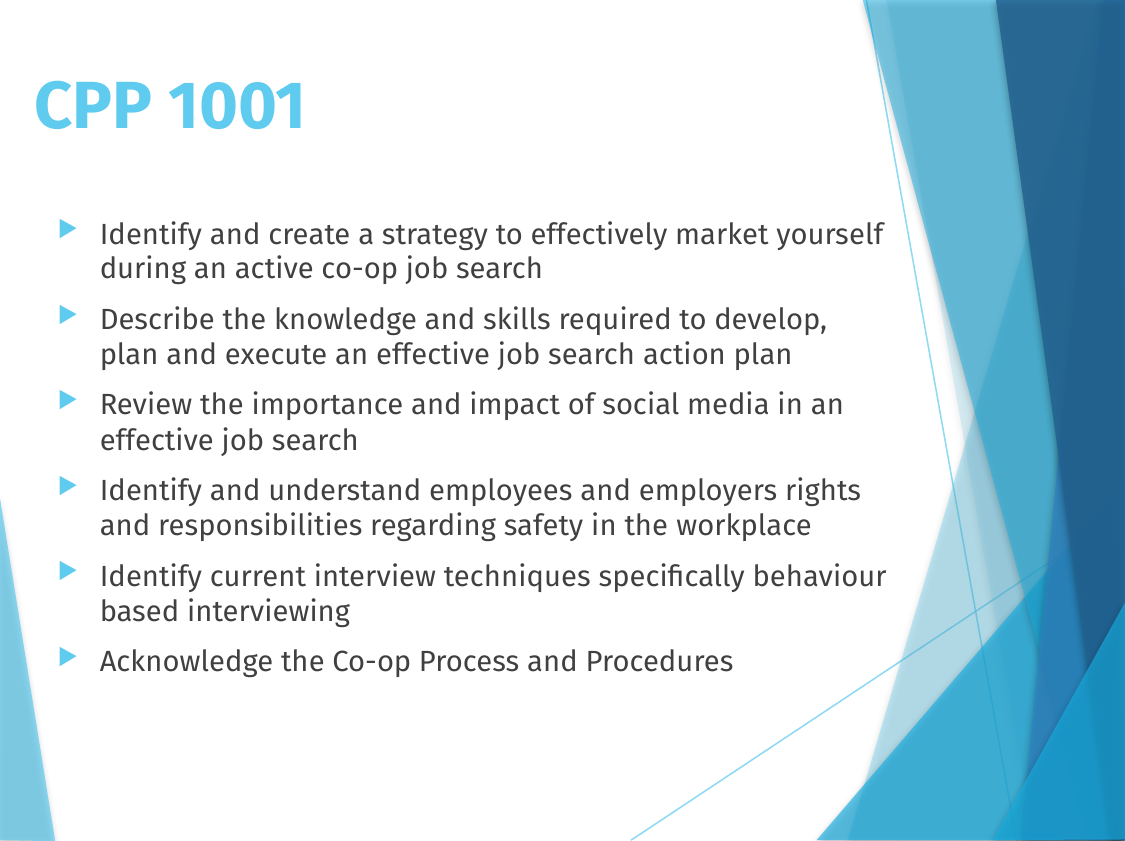

# CPP 1001
Identify and create a strategy to effectively market yourself during an active co-op job search
Describe the knowledge and skills required to develop, plan and execute an effective job search action plan
Review the importance and impact of social media in an effective job search
Identify and understand employees and employers rights and responsibilities regarding safety in the workplace
Identify current interview techniques specifically behaviour based interviewing
Acknowledge the Co-op Process and Procedures